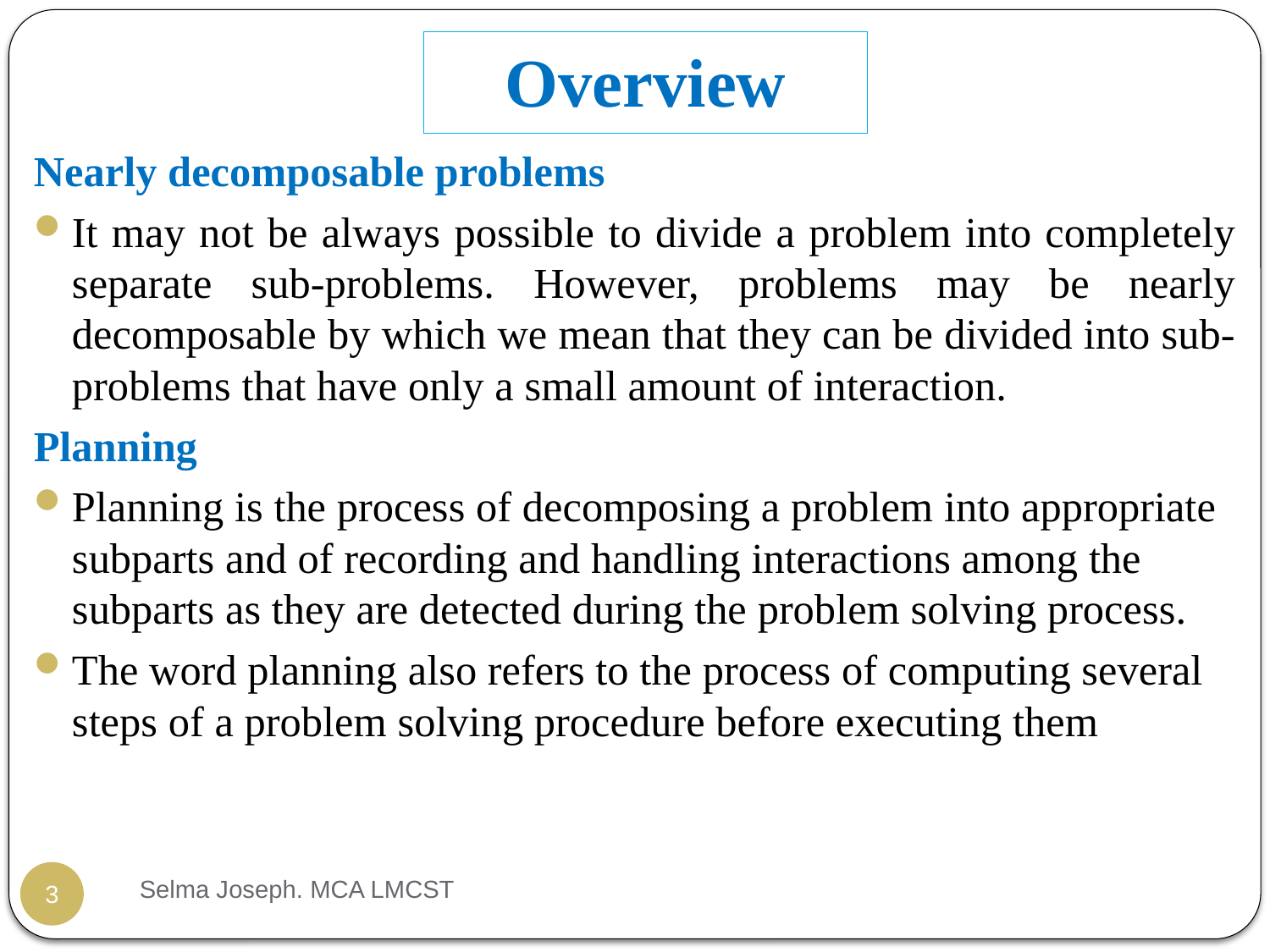

# Overview
Nearly decomposable problems
It may not be always possible to divide a problem into completely separate sub-problems. However, problems may be nearly decomposable by which we mean that they can be divided into sub-problems that have only a small amount of interaction.
Planning
Planning is the process of decomposing a problem into appropriate subparts and of recording and handling interactions among the subparts as they are detected during the problem solving process.
The word planning also refers to the process of computing several steps of a problem solving procedure before executing them
Selma Joseph. MCA LMCST
3